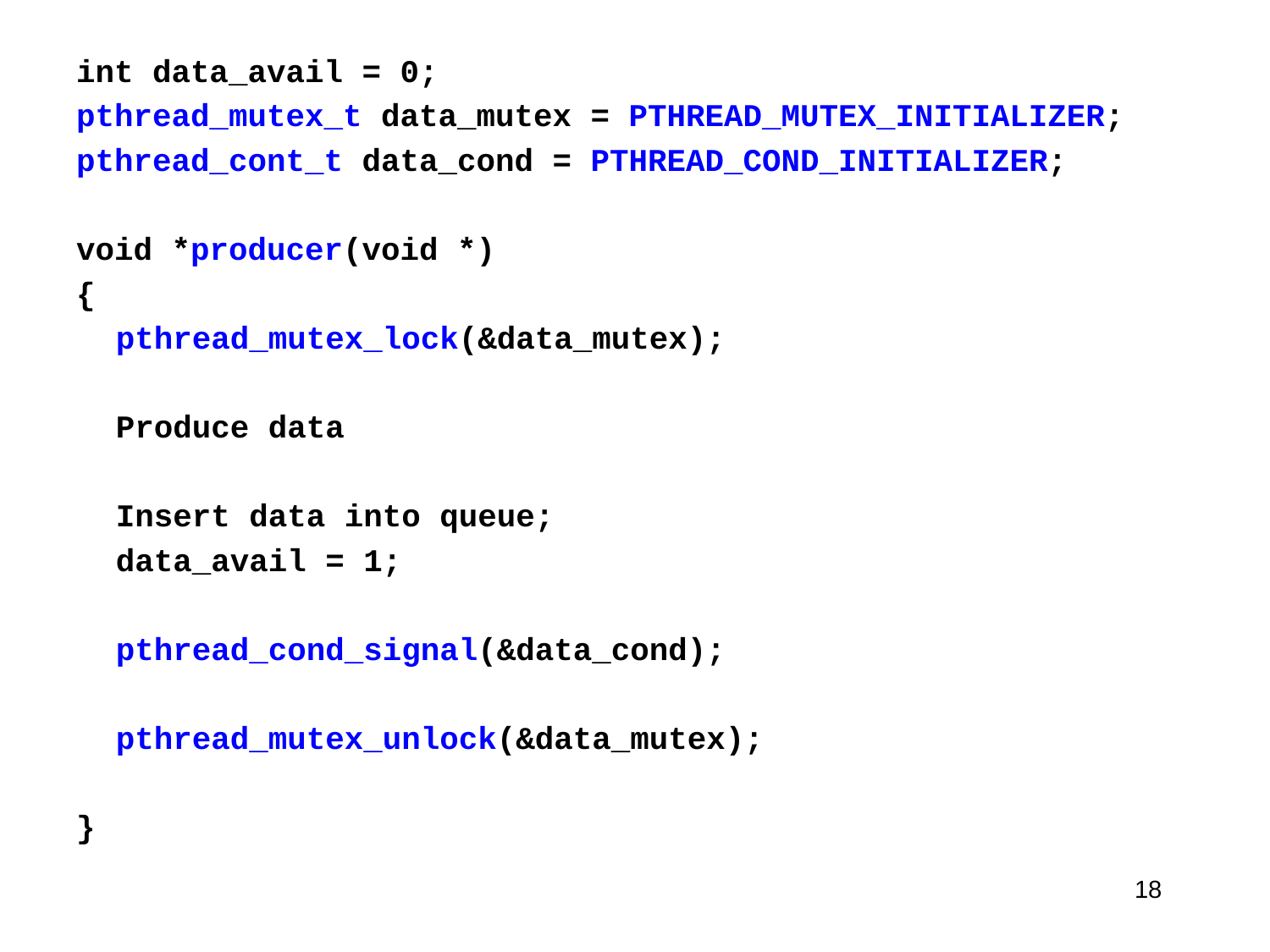

int data_avail = 0;
pthread_mutex_t data_mutex = PTHREAD_MUTEX_INITIALIZER;
pthread_cont_t data_cond = PTHREAD_COND_INITIALIZER;

void *producer(void *)
{
	pthread_mutex_lock(&data_mutex);

	Produce data

	Insert data into queue;
	data_avail = 1;

	pthread_cond_signal(&data_cond);

	pthread_mutex_unlock(&data_mutex);

}
18